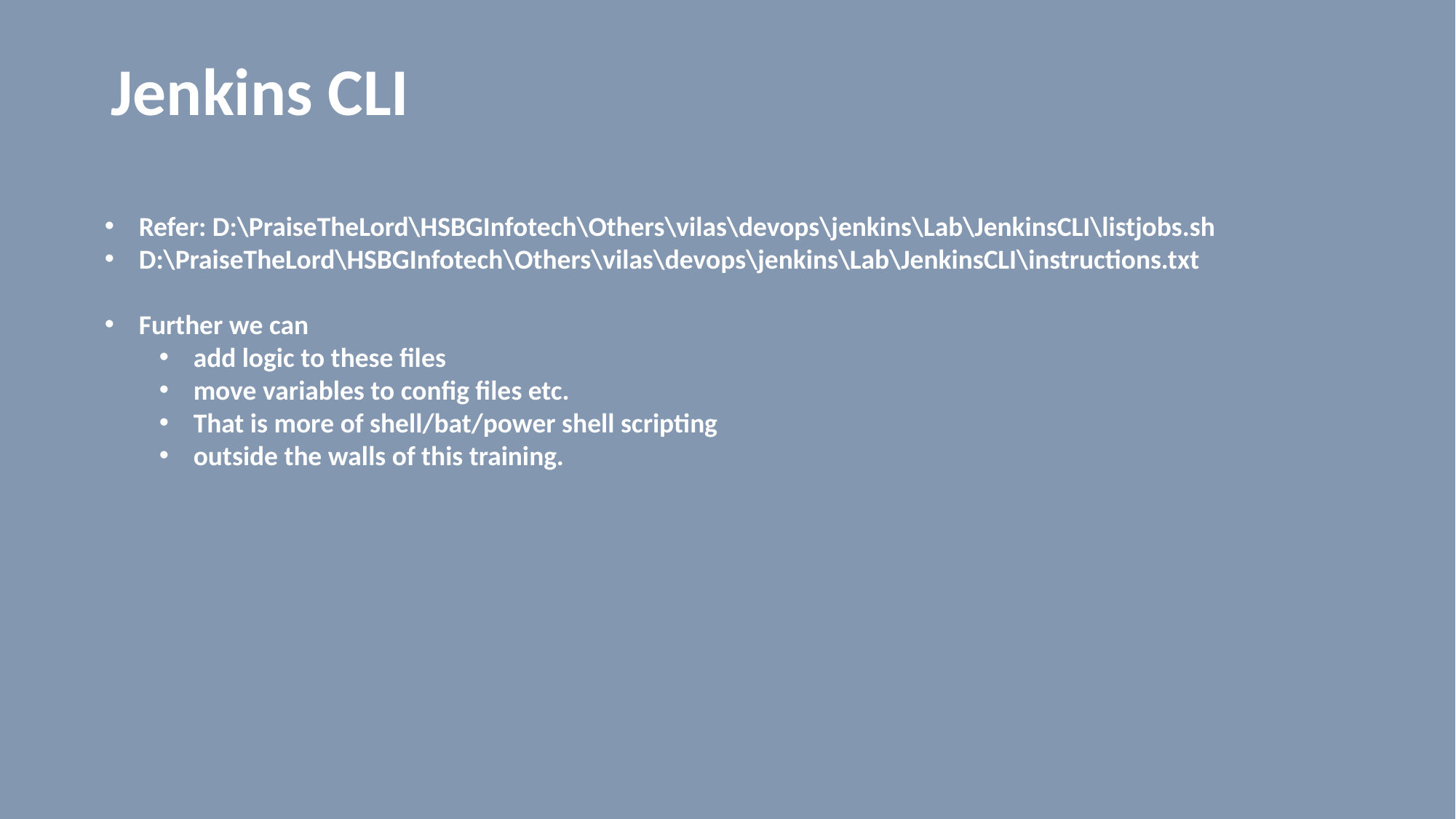

# Jenkins CLI
Refer: D:\PraiseTheLord\HSBGInfotech\Others\vilas\devops\jenkins\Lab\JenkinsCLI\listjobs.sh
D:\PraiseTheLord\HSBGInfotech\Others\vilas\devops\jenkins\Lab\JenkinsCLI\instructions.txt

Further we can
add logic to these files
move variables to config files etc.
That is more of shell/bat/power shell scripting
outside the walls of this training.